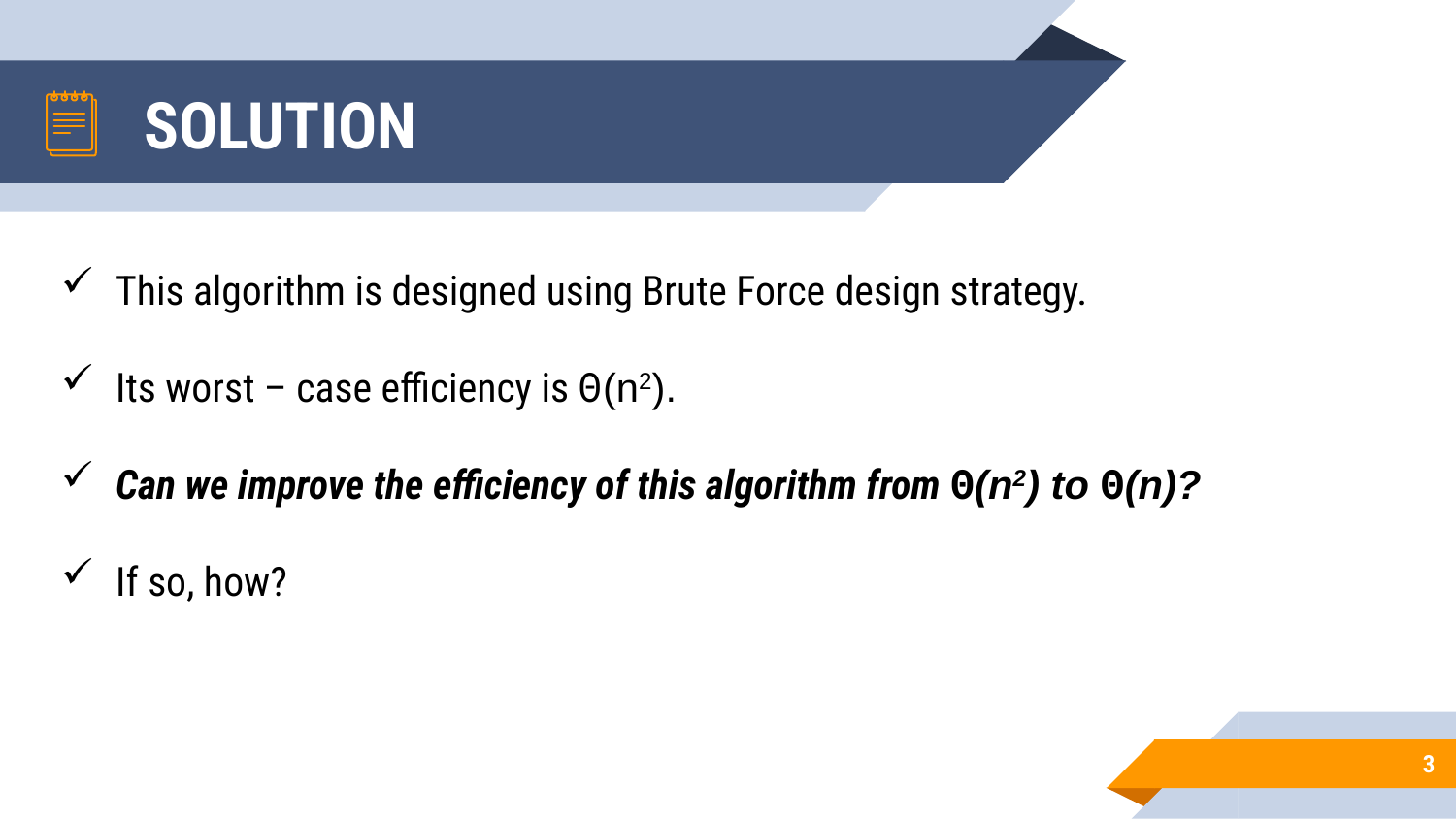

# SOLUTION

This algorithm is designed using Brute Force design strategy.

Its worst – case efficiency is Θ(n2).

Can we improve the efficiency of this algorithm from Θ(n2) to Θ(n)?

If so, how?

3